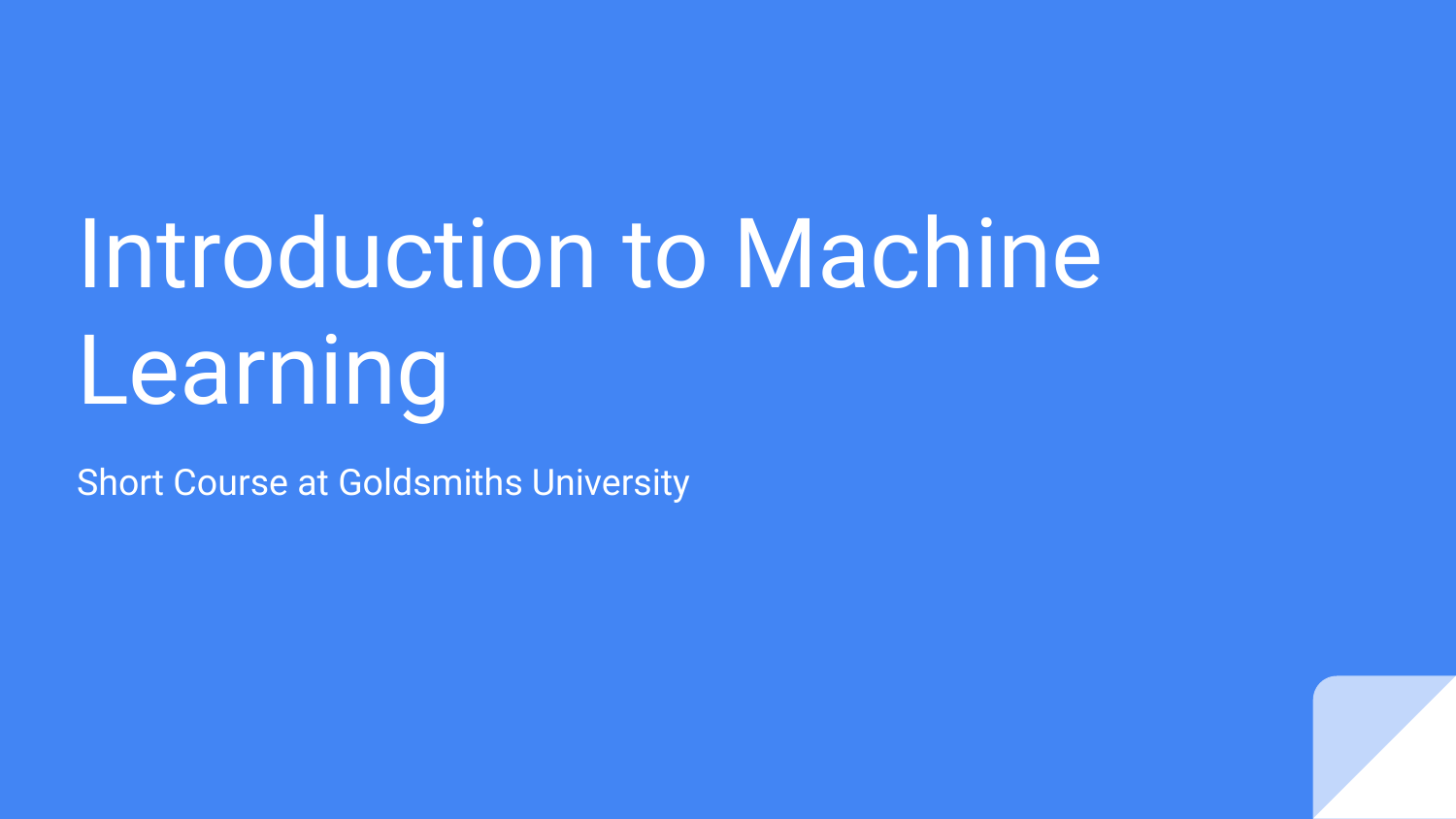

# Introduction to Machine Learning
Short Course at Goldsmiths University